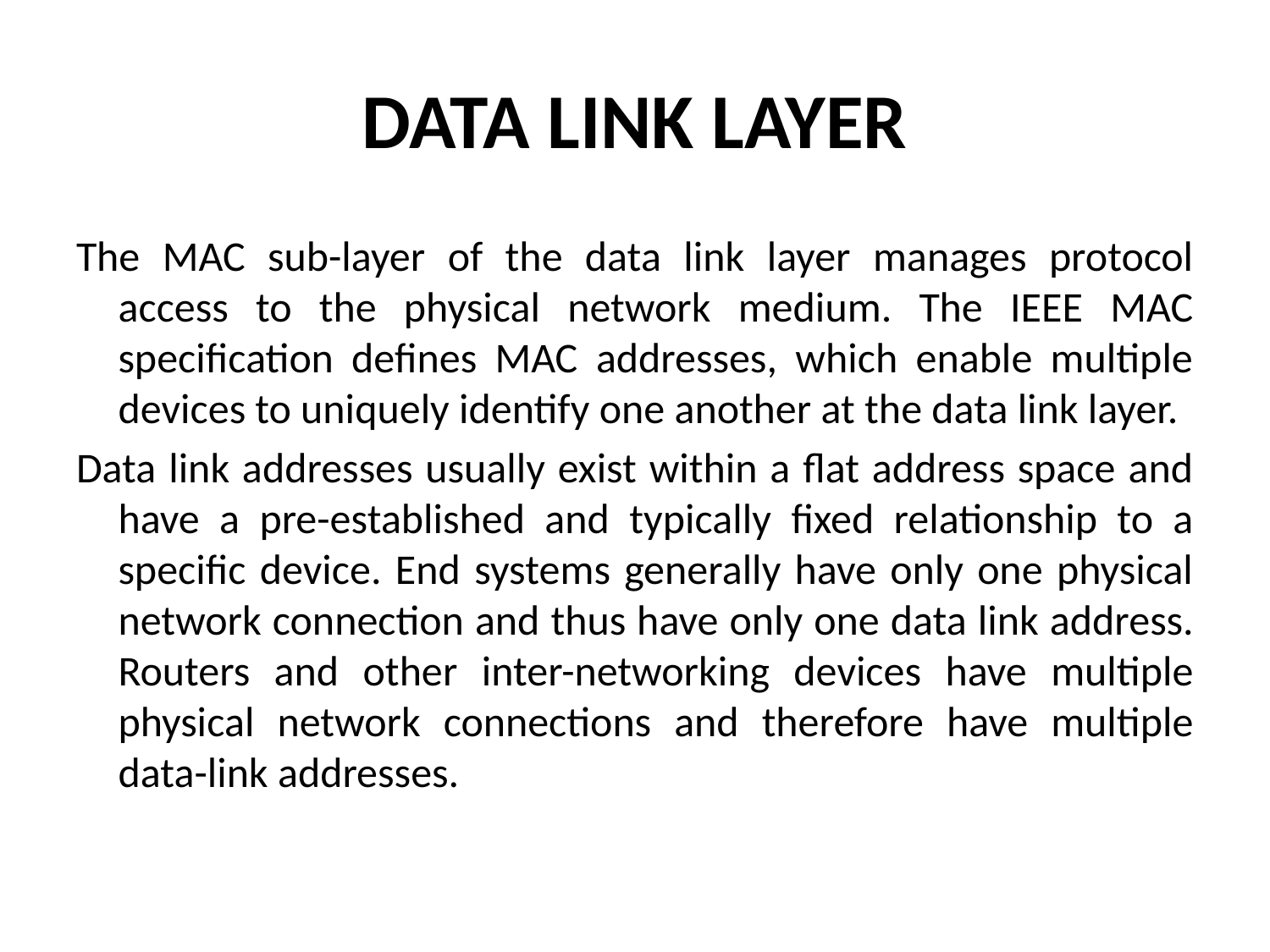

# DATA LINK LAYER
The MAC sub-layer of the data link layer manages protocol access to the physical network medium. The IEEE MAC specification defines MAC addresses, which enable multiple devices to uniquely identify one another at the data link layer.
Data link addresses usually exist within a flat address space and have a pre-established and typically fixed relationship to a specific device. End systems generally have only one physical network connection and thus have only one data link address. Routers and other inter-networking devices have multiple physical network connections and therefore have multiple data-link addresses.